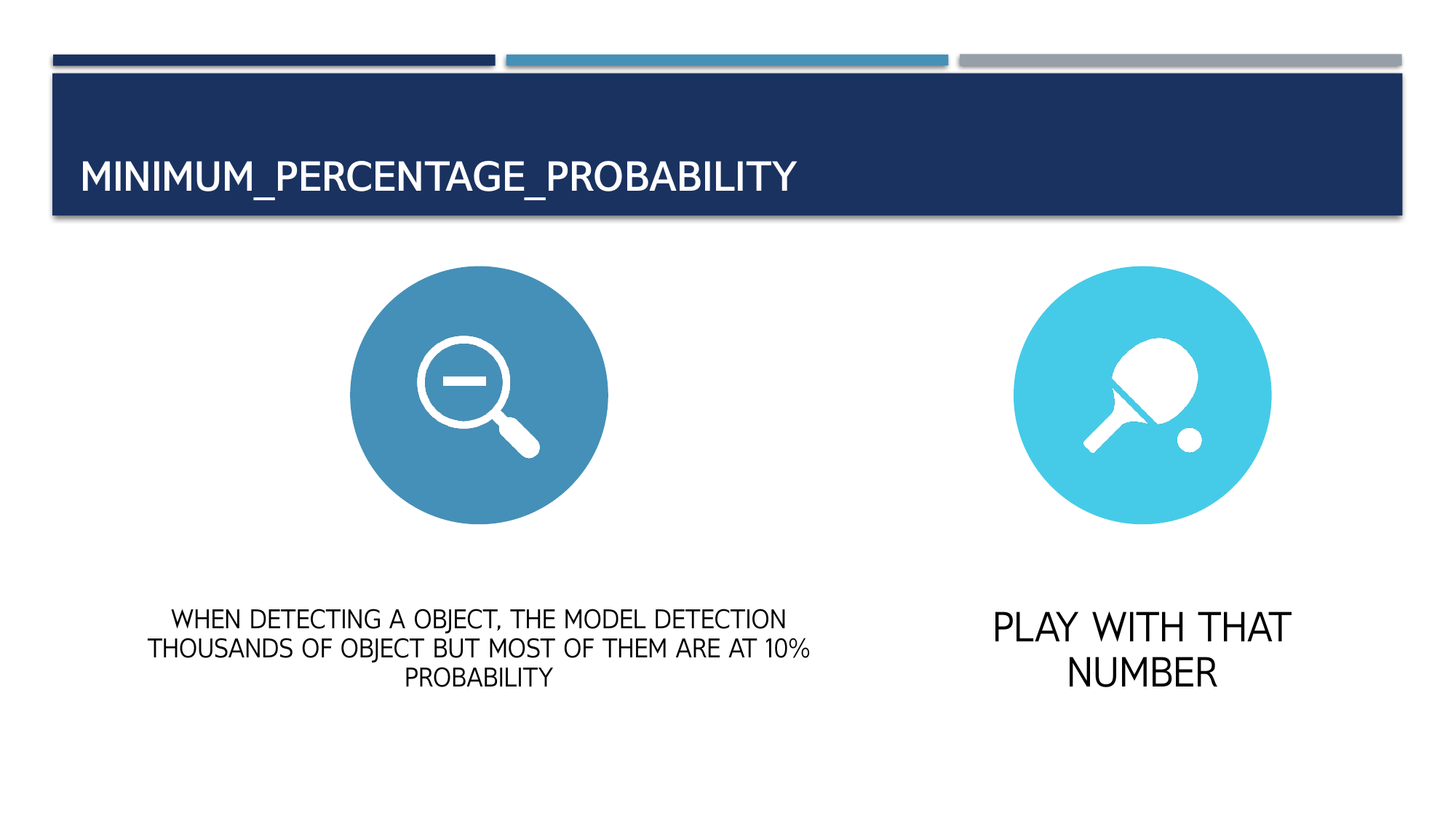

# minimum_percentage_probability
When detecting a object, the model detection thousands of object but most of them are at 10% probability
Play with that number